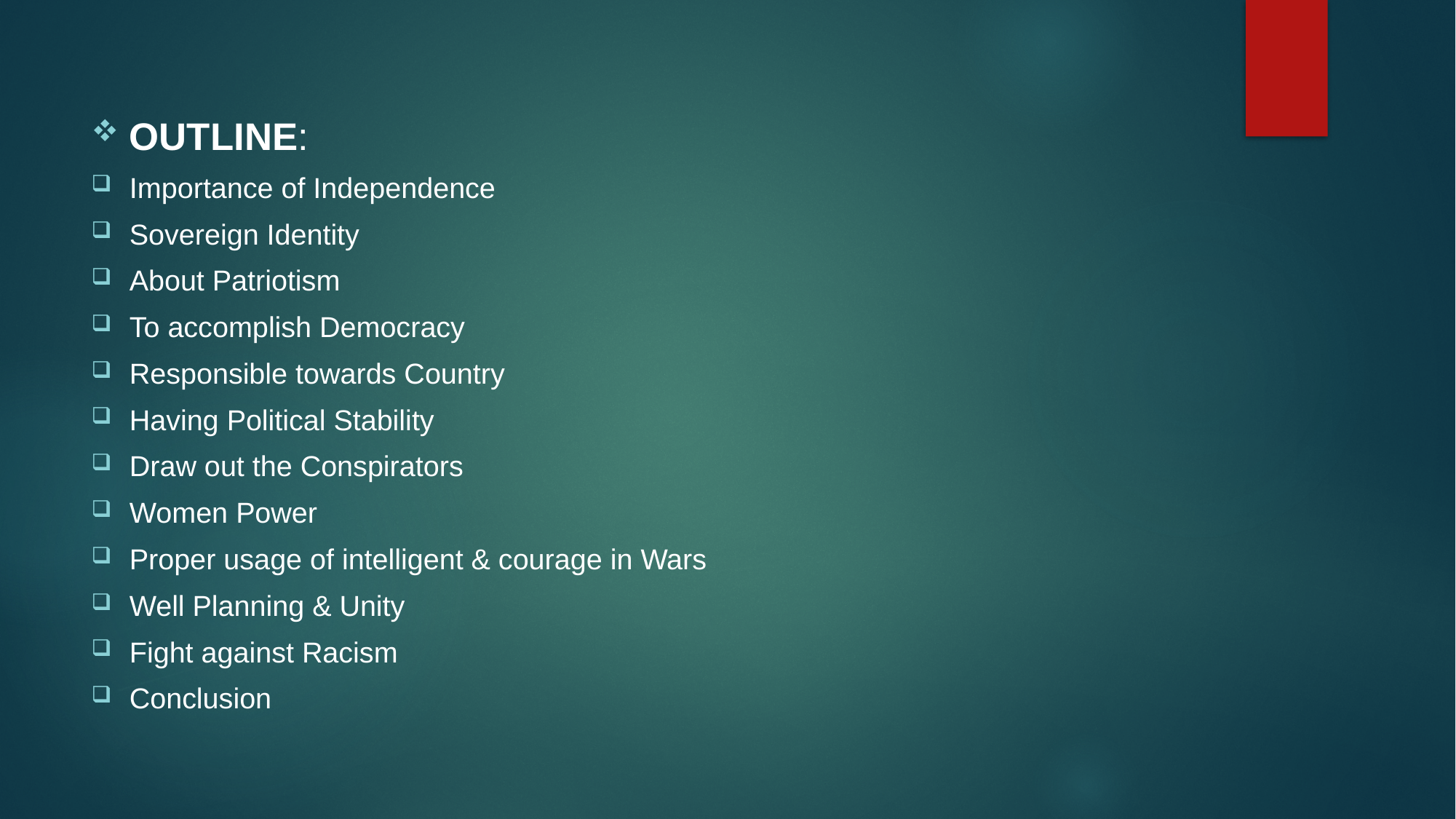

OUTLINE:
Importance of Independence
Sovereign Identity
About Patriotism
To accomplish Democracy
Responsible towards Country
Having Political Stability
Draw out the Conspirators
Women Power
Proper usage of intelligent & courage in Wars
Well Planning & Unity
Fight against Racism
Conclusion